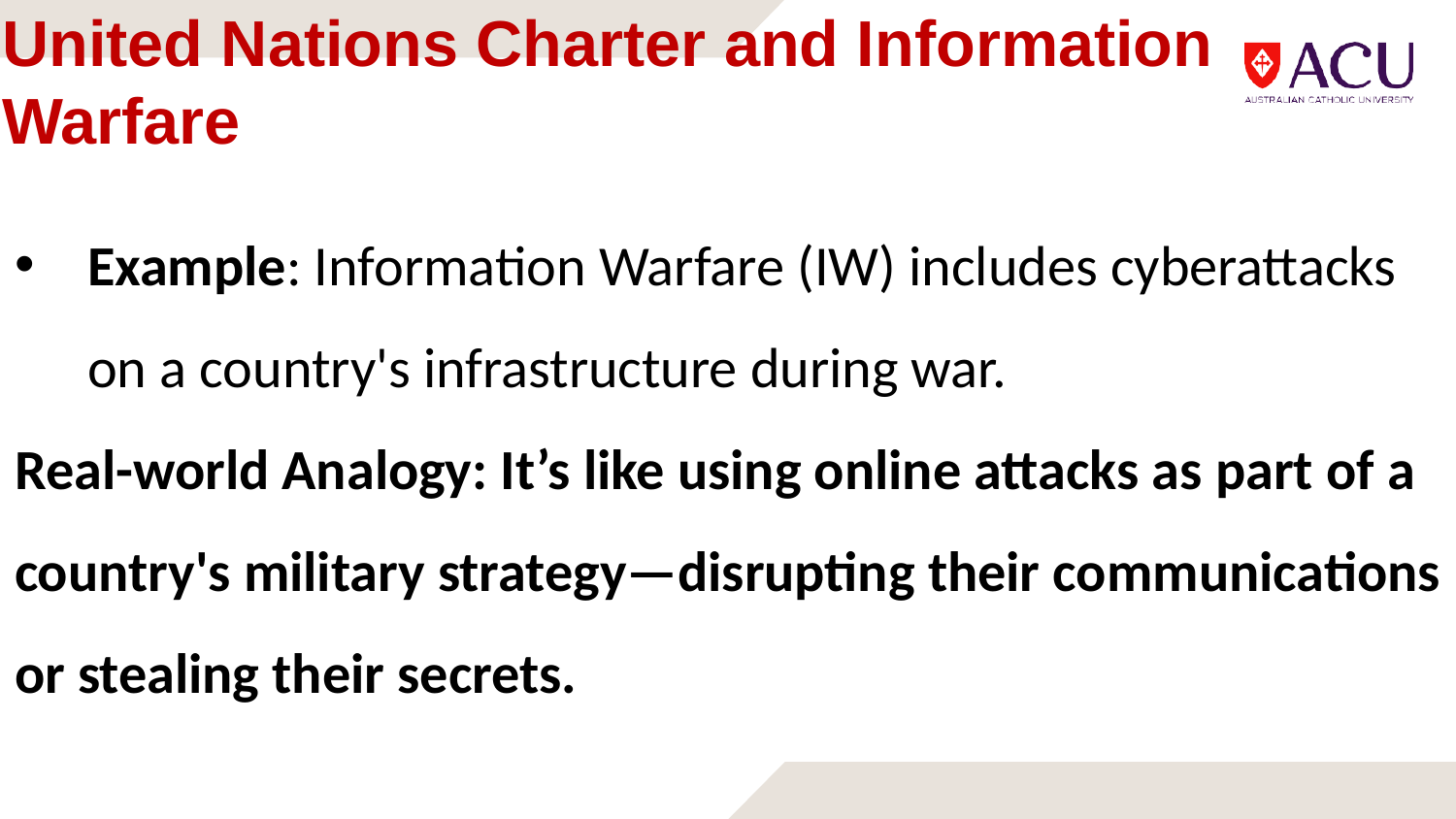

# United Nations Charter and Information Warfare
Example: Information Warfare (IW) includes cyberattacks on a country's infrastructure during war.
Real-world Analogy: It’s like using online attacks as part of a country's military strategy—disrupting their communications or stealing their secrets.